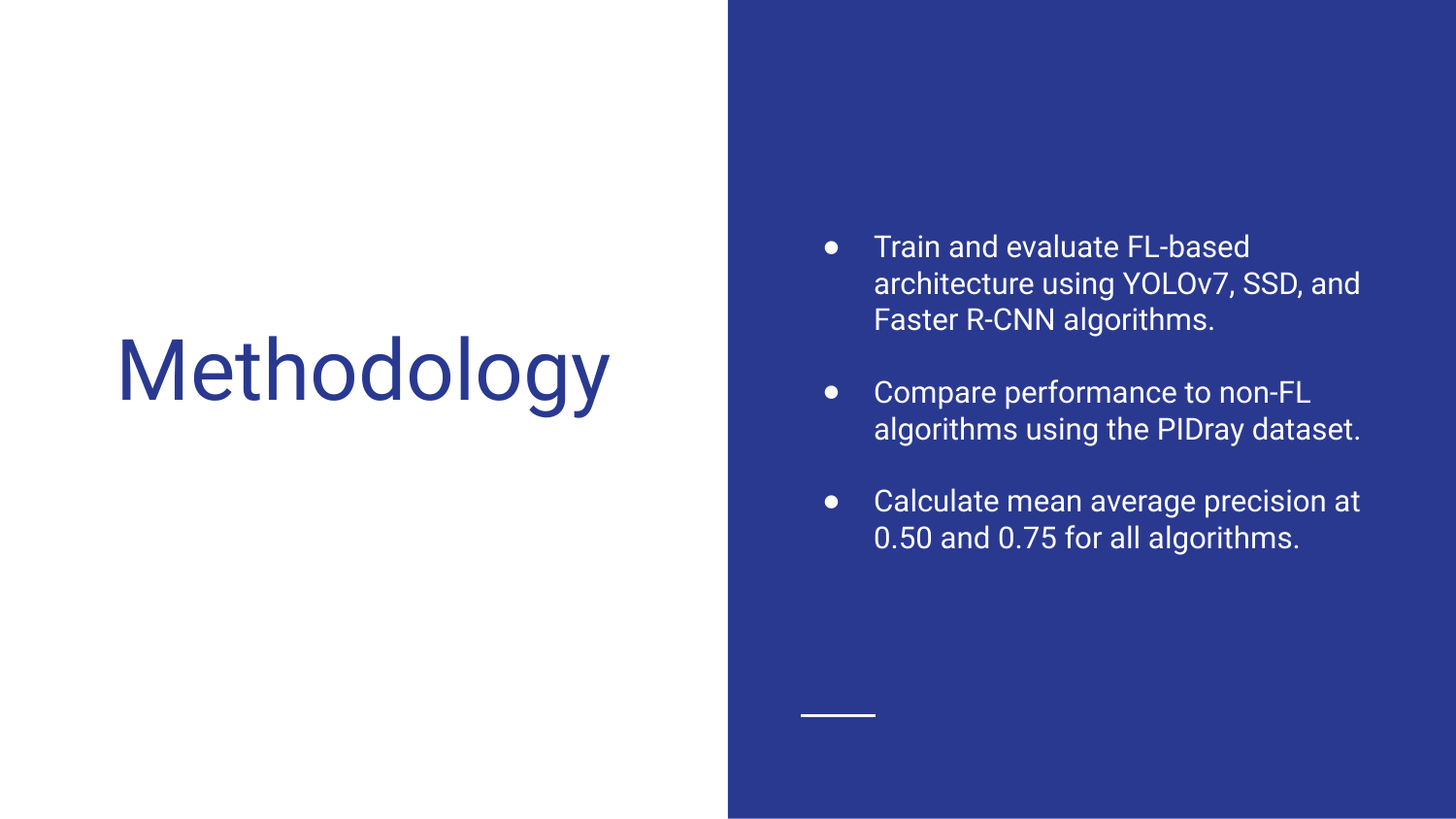

Train and evaluate FL-based architecture using YOLOv7, SSD, and Faster R-CNN algorithms.

Compare performance to non-FL algorithms using the PIDray dataset.

Calculate mean average precision at 0.50 and 0.75 for all algorithms.

# Methodology